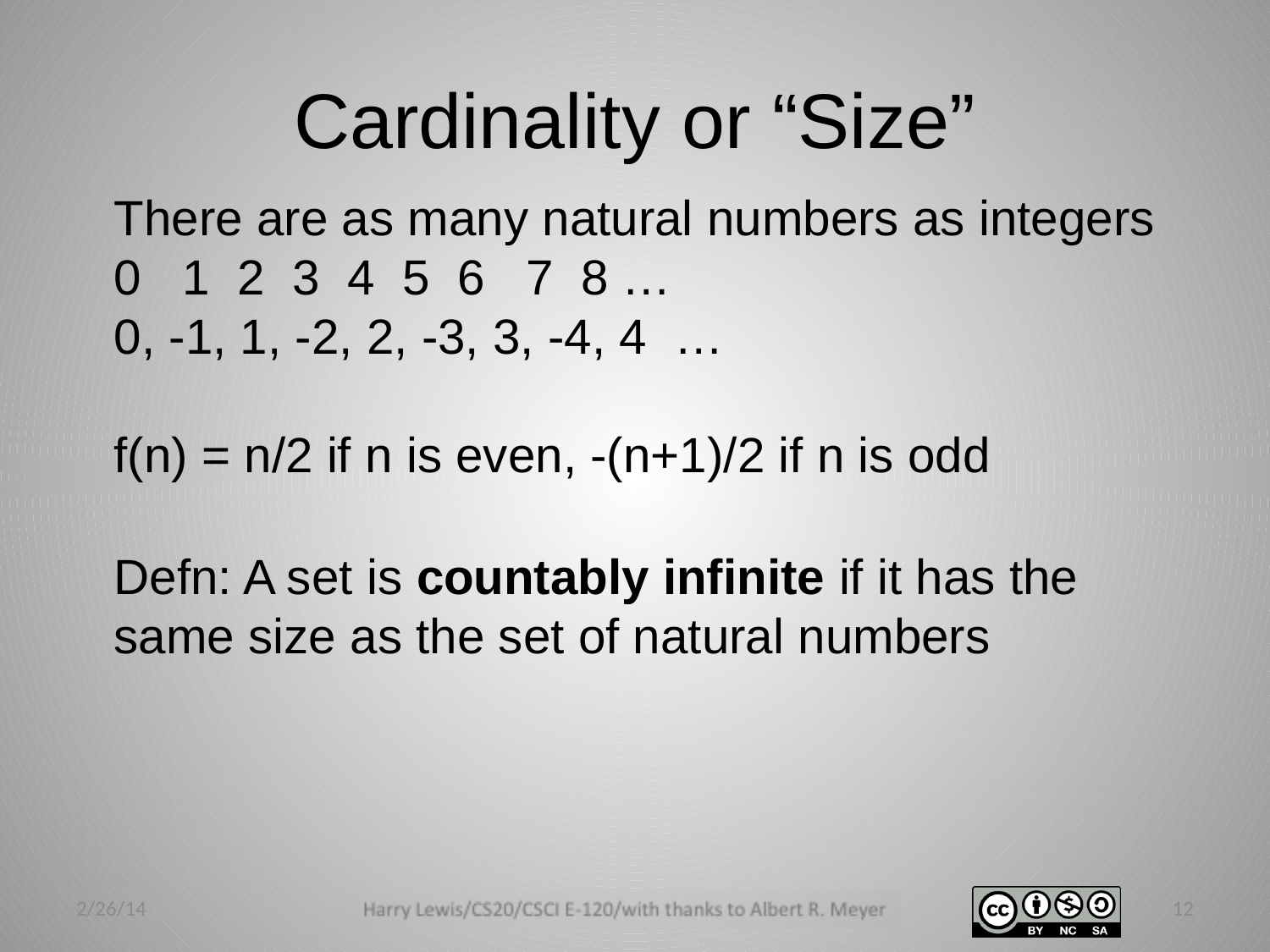

# Cardinality or “Size”
There are as many natural numbers as integers
0   1  2  3  4  5  6   7  8 …
0, -1, 1, -2, 2, -3, 3, -4, 4  …

f(n) = n/2 if n is even, -(n+1)/2 if n is odd
Defn: A set is countably infinite if it has the same size as the set of natural numbers

2/26/14
12